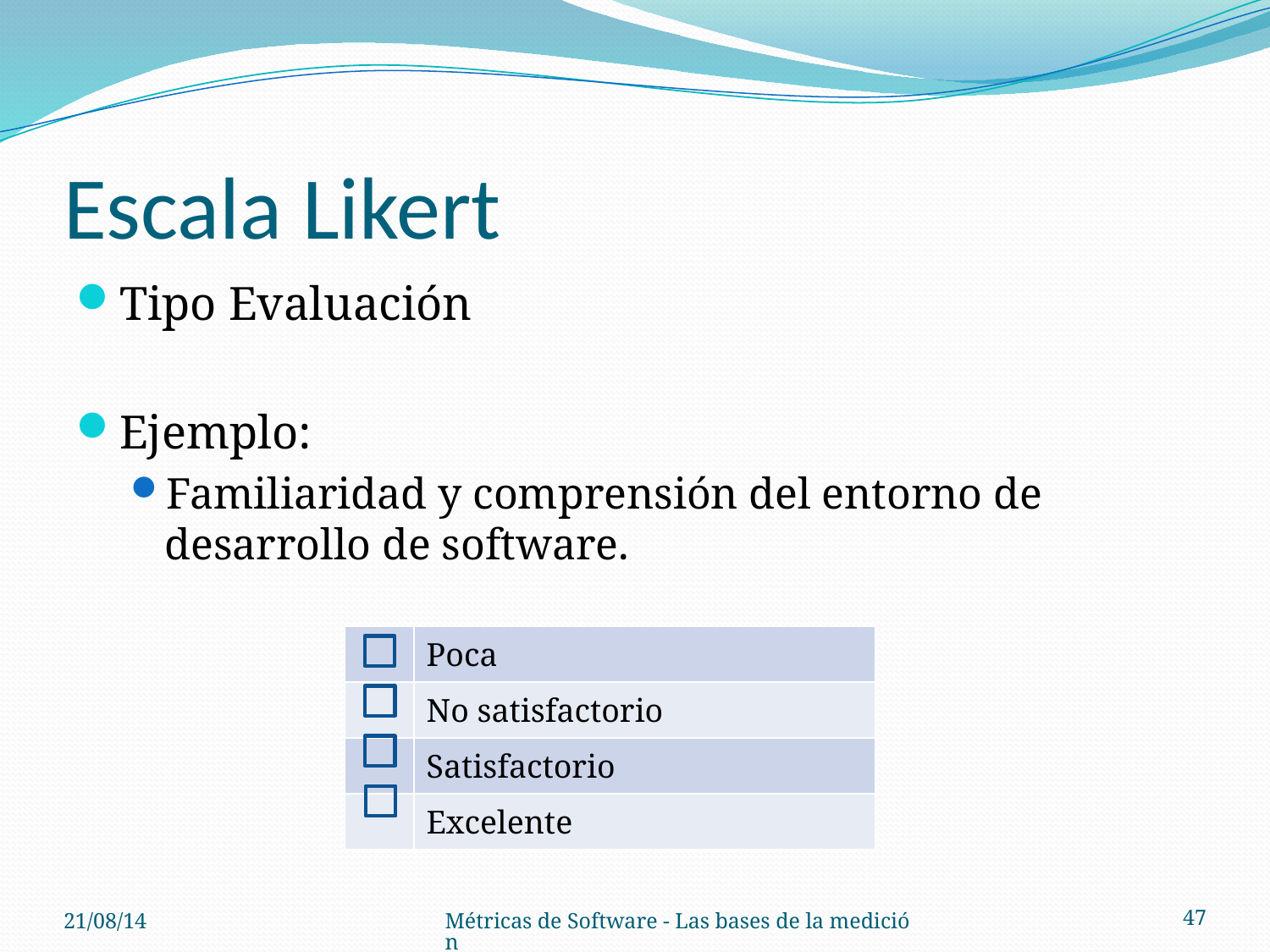

# Escala Likert
Tipo Evaluación

Ejemplo:
Familiaridad y comprensión del entorno de desarrollo de software.

|  | Poca |
| --- | --- |
|  | No satisfactorio |
|  | Satisfactorio |
|  | Excelente |

21/08/14
47
Métricas de Software - Las bases de la medición